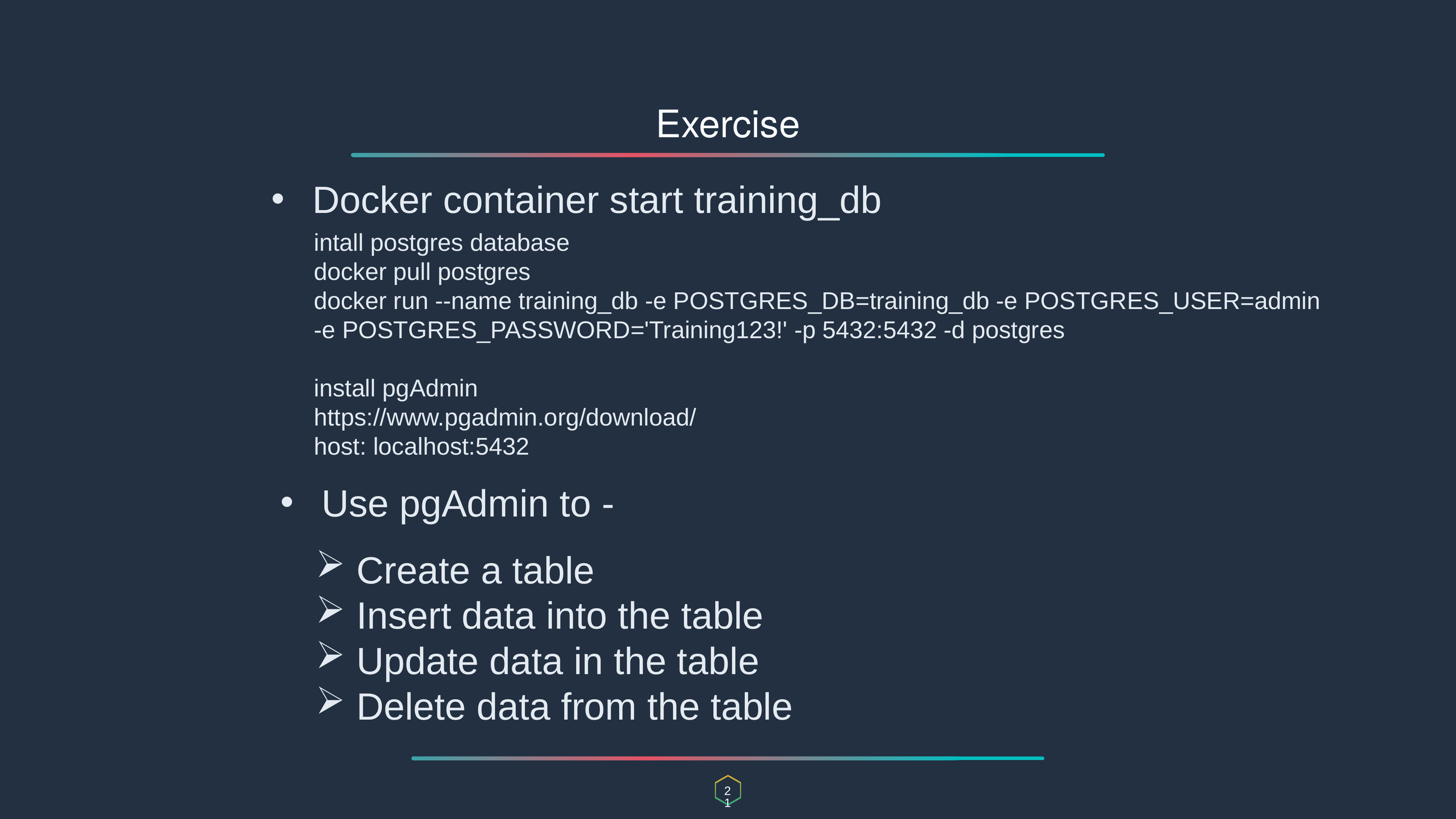

Exercise
Docker container start training_db
intall postgres database
docker pull postgres
docker run --name training_db -e POSTGRES_DB=training_db -e POSTGRES_USER=admin
-e POSTGRES_PASSWORD='Training123!' -p 5432:5432 -d postgres

install pgAdmin
https://www.pgadmin.org/download/
host: localhost:5432
Use pgAdmin to -
Create a table
Insert data into the table
Update data in the table
Delete data from the table
21